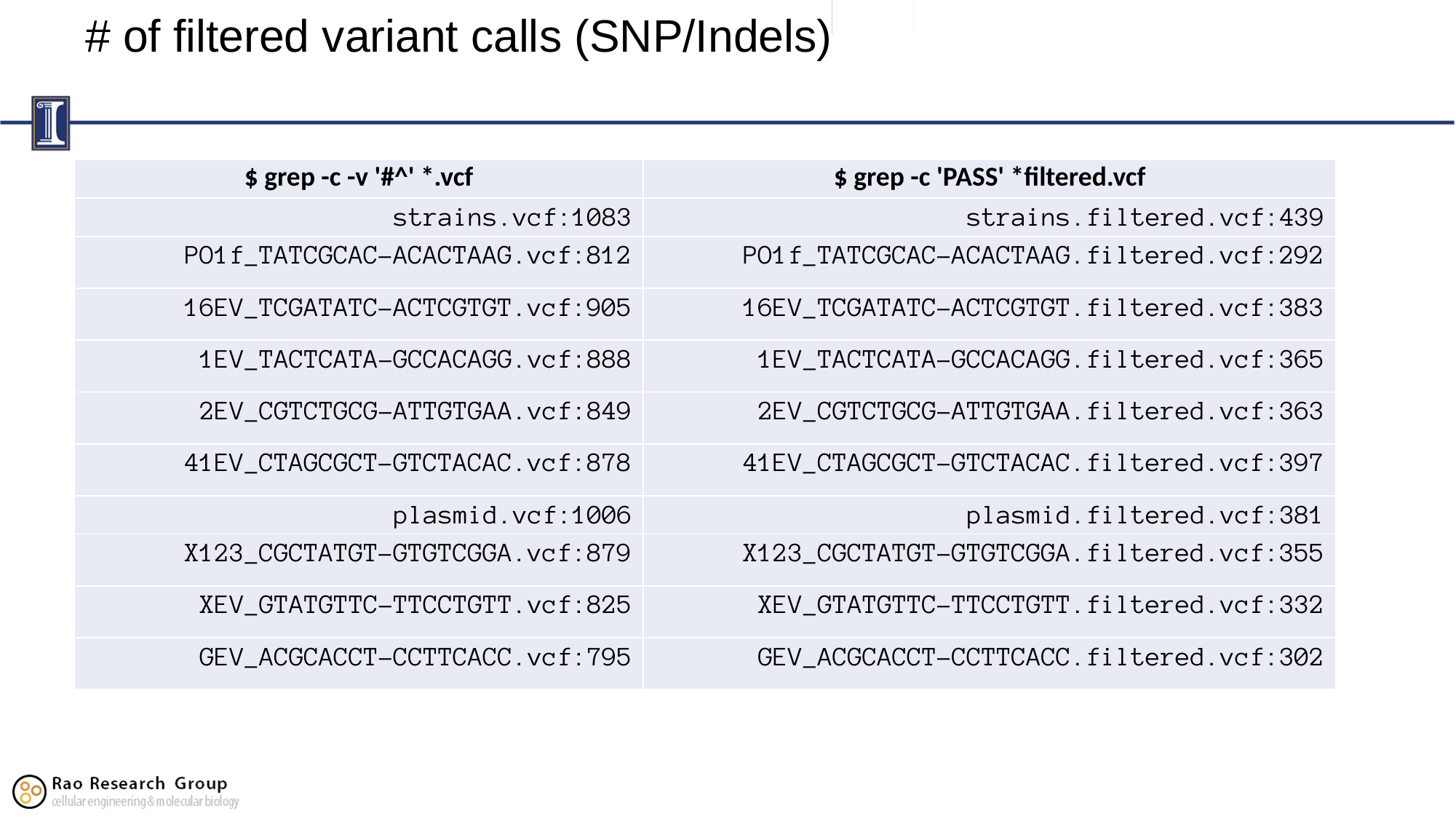

# # of filtered variant calls (SNP/Indels)
| $ grep -c -v '#^' \*.vcf | $ grep -c 'PASS' \*filtered.vcf |
| --- | --- |
| strains.vcf:1083 | strains.filtered.vcf:439 |
| PO1f\_TATCGCAC-ACACTAAG.vcf:812 | PO1f\_TATCGCAC-ACACTAAG.filtered.vcf:292 |
| 16EV\_TCGATATC-ACTCGTGT.vcf:905 | 16EV\_TCGATATC-ACTCGTGT.filtered.vcf:383 |
| 1EV\_TACTCATA-GCCACAGG.vcf:888 | 1EV\_TACTCATA-GCCACAGG.filtered.vcf:365 |
| 2EV\_CGTCTGCG-ATTGTGAA.vcf:849 | 2EV\_CGTCTGCG-ATTGTGAA.filtered.vcf:363 |
| 41EV\_CTAGCGCT-GTCTACAC.vcf:878 | 41EV\_CTAGCGCT-GTCTACAC.filtered.vcf:397 |
| plasmid.vcf:1006 | plasmid.filtered.vcf:381 |
| X123\_CGCTATGT-GTGTCGGA.vcf:879 | X123\_CGCTATGT-GTGTCGGA.filtered.vcf:355 |
| XEV\_GTATGTTC-TTCCTGTT.vcf:825 | XEV\_GTATGTTC-TTCCTGTT.filtered.vcf:332 |
| GEV\_ACGCACCT-CCTTCACC.vcf:795 | GEV\_ACGCACCT-CCTTCACC.filtered.vcf:302 |